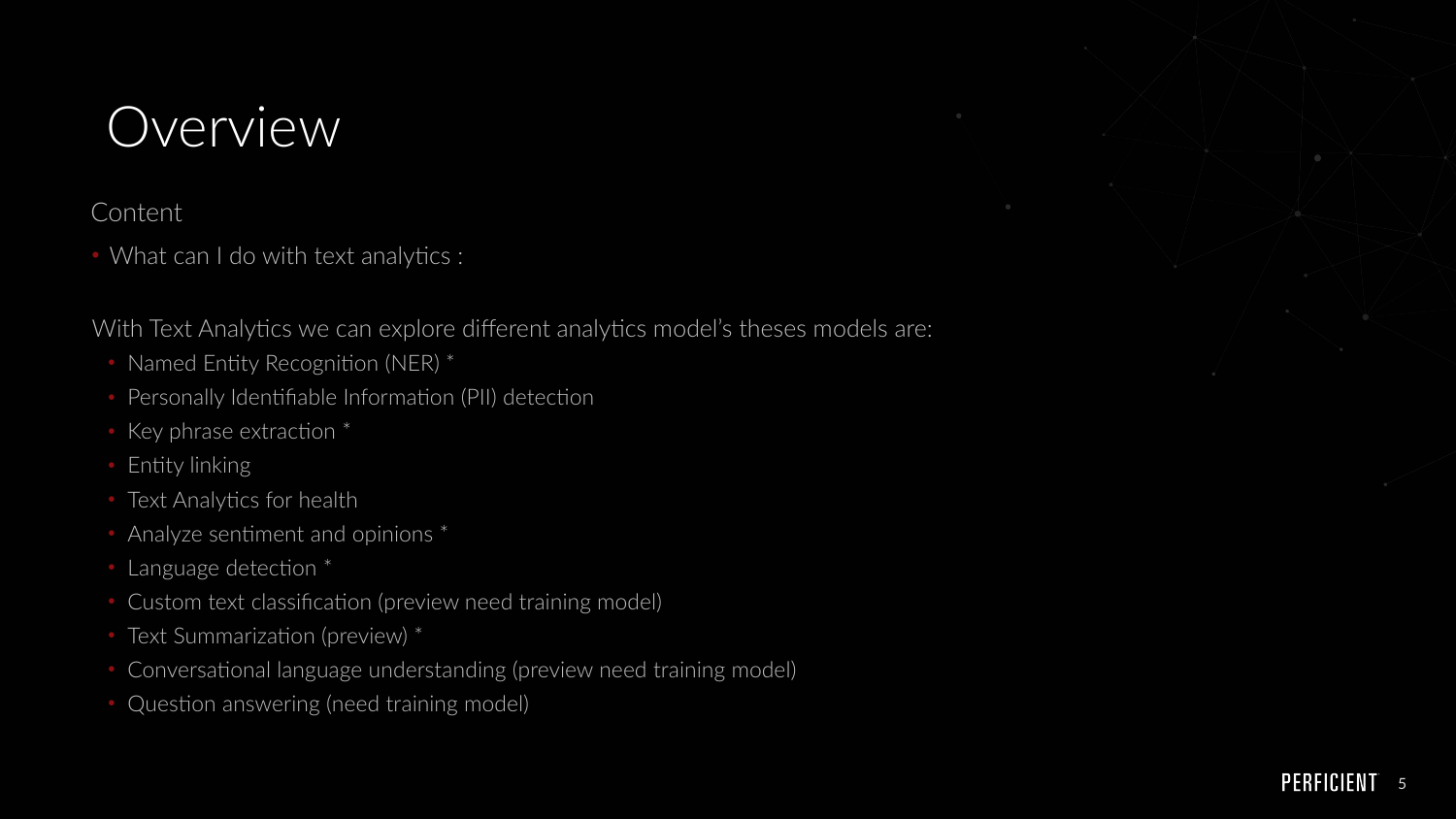

# Overview
Content
What can I do with text analytics :

With Text Analytics we can explore different analytics model’s theses models are:
Named Entity Recognition (NER) *
Personally Identifiable Information (PII) detection
Key phrase extraction *
Entity linking
Text Analytics for health
Analyze sentiment and opinions *
Language detection *
Custom text classification (preview need training model)
Text Summarization (preview) *
Conversational language understanding (preview need training model)
Question answering (need training model)